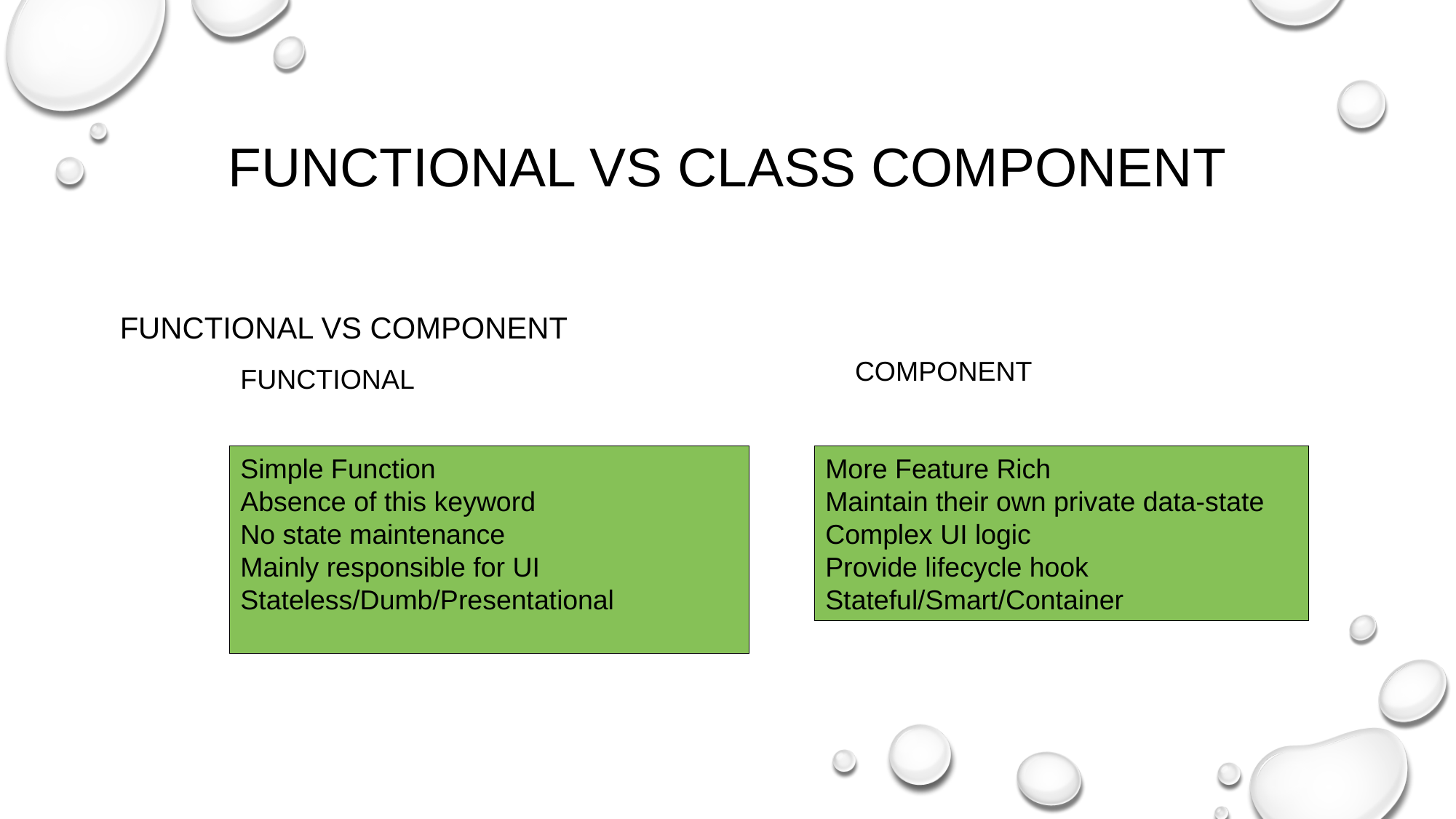

# FUNCTIONAL VS CLASS Component
Functional VS COMPONENT
COMPONENT
FUNCTIONAL
More Feature Rich
Maintain their own private data-state
Complex UI logic
Provide lifecycle hook
Stateful/Smart/Container
Simple Function
Absence of this keyword
No state maintenance
Mainly responsible for UI
Stateless/Dumb/Presentational